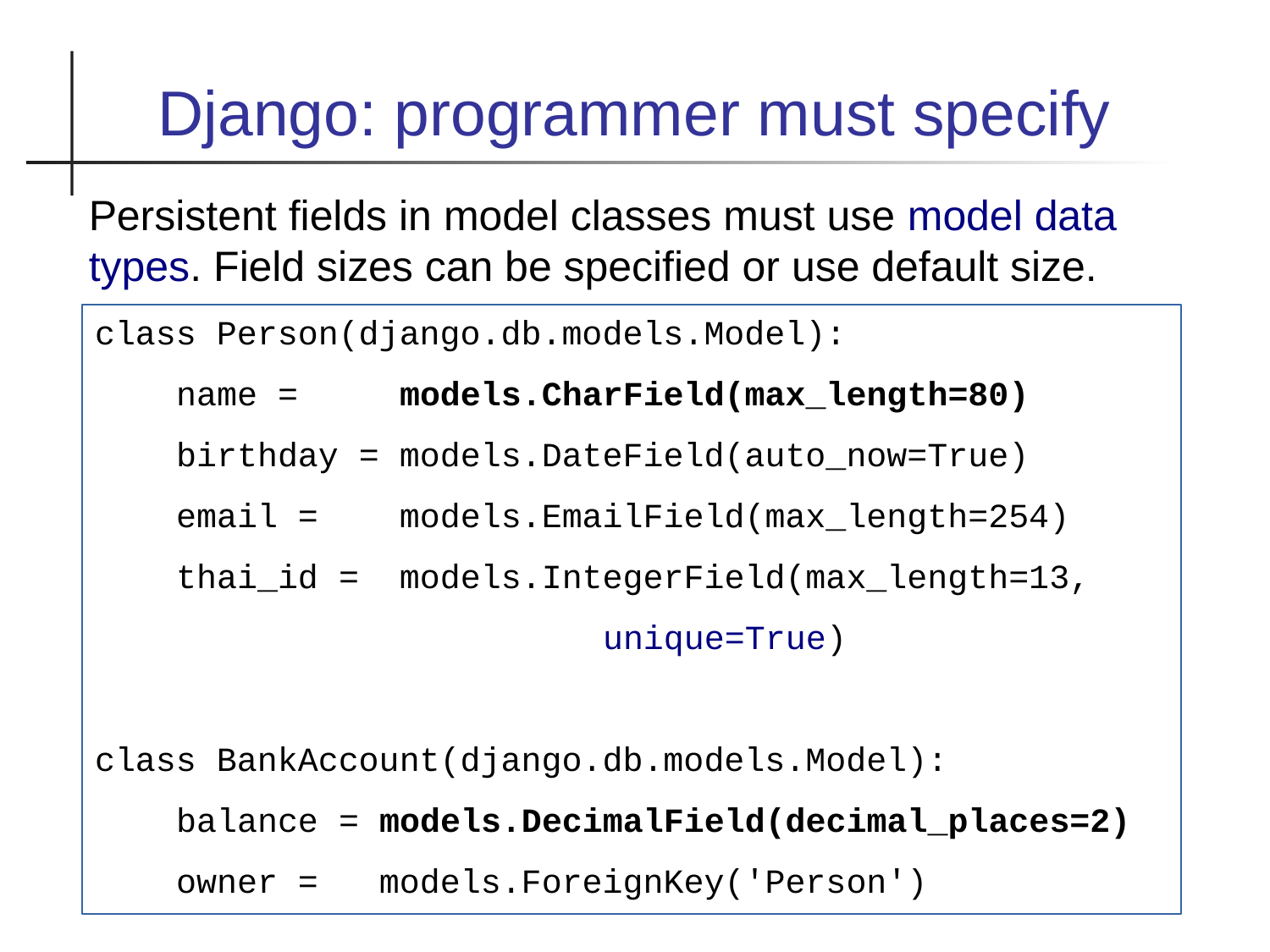

Django: programmer must specify
Persistent fields in model classes must use model data types. Field sizes can be specified or use default size.
class Person(django.db.models.Model):
    name =     models.CharField(max_length=80)
    birthday = models.DateField(auto_now=True)
    email =    models.EmailField(max_length=254)
    thai_id =  models.IntegerField(max_length=13,
                         unique=True)

class BankAccount(django.db.models.Model):
    balance = models.DecimalField(decimal_places=2)
    owner =   models.ForeignKey('Person')